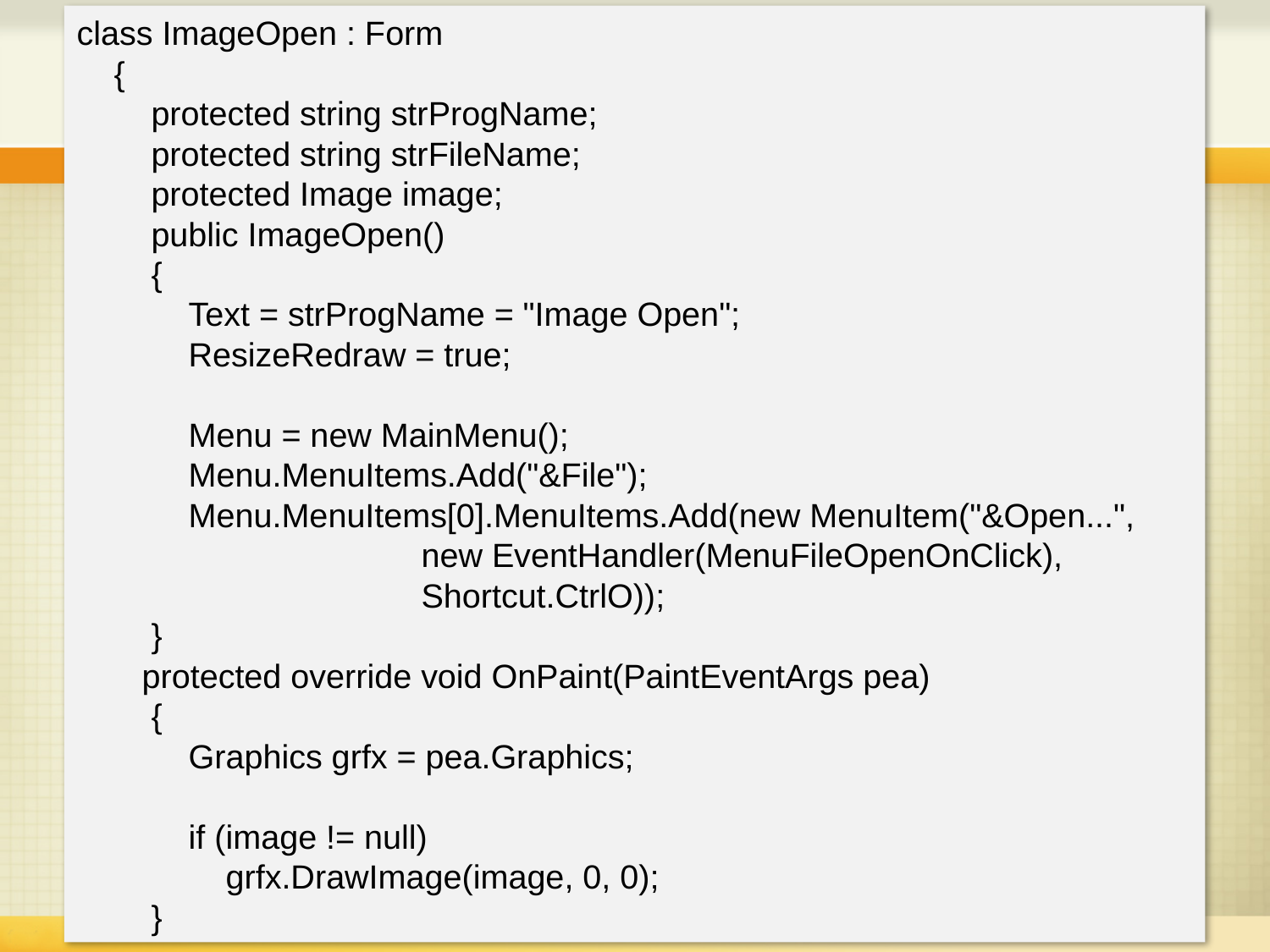

# Open File Dialog
class ImageOpen : Form
    {
        protected string strProgName;
        protected string strFileName;
        protected Image image;
        public ImageOpen()
        {
            Text = strProgName = "Image Open";
            ResizeRedraw = true;

            Menu = new MainMenu();
            Menu.MenuItems.Add("&File");
            Menu.MenuItems[0].MenuItems.Add(new MenuItem("&Open...",
                                     new EventHandler(MenuFileOpenOnClick),
                                     Shortcut.CtrlO));
        }
       protected override void OnPaint(PaintEventArgs pea)
        {
            Graphics grfx = pea.Graphics;

            if (image != null)
                grfx.DrawImage(image, 0, 0);
        }